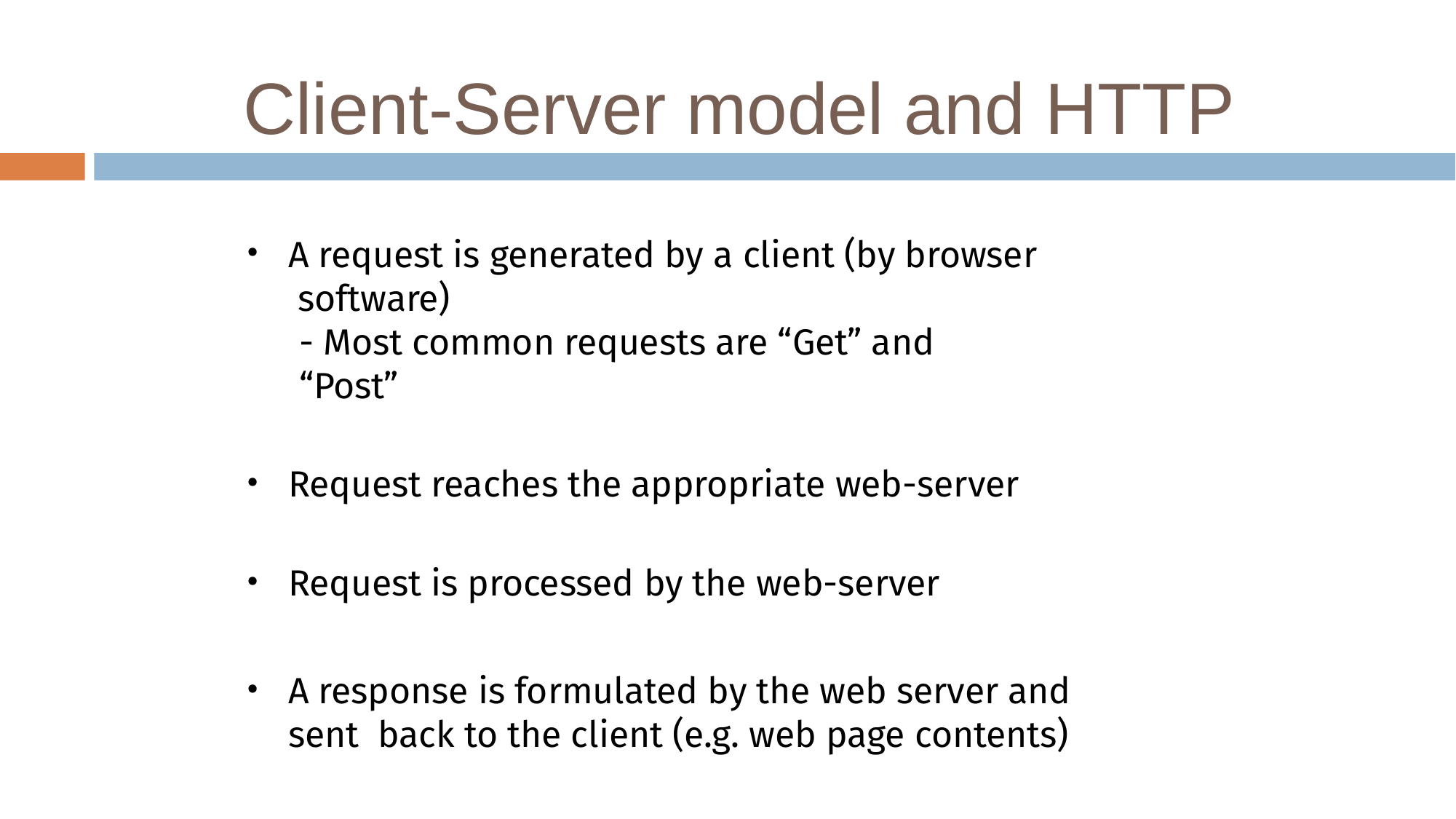

# Client-Server model and HTTP
A request is generated by a client (by browser  software)
- Most common requests are “Get” and “Post”

Request reaches the appropriate web-server

Request is processed by the web-server

A response is formulated by the web server and sent  back to the client (e.g. web page contents)